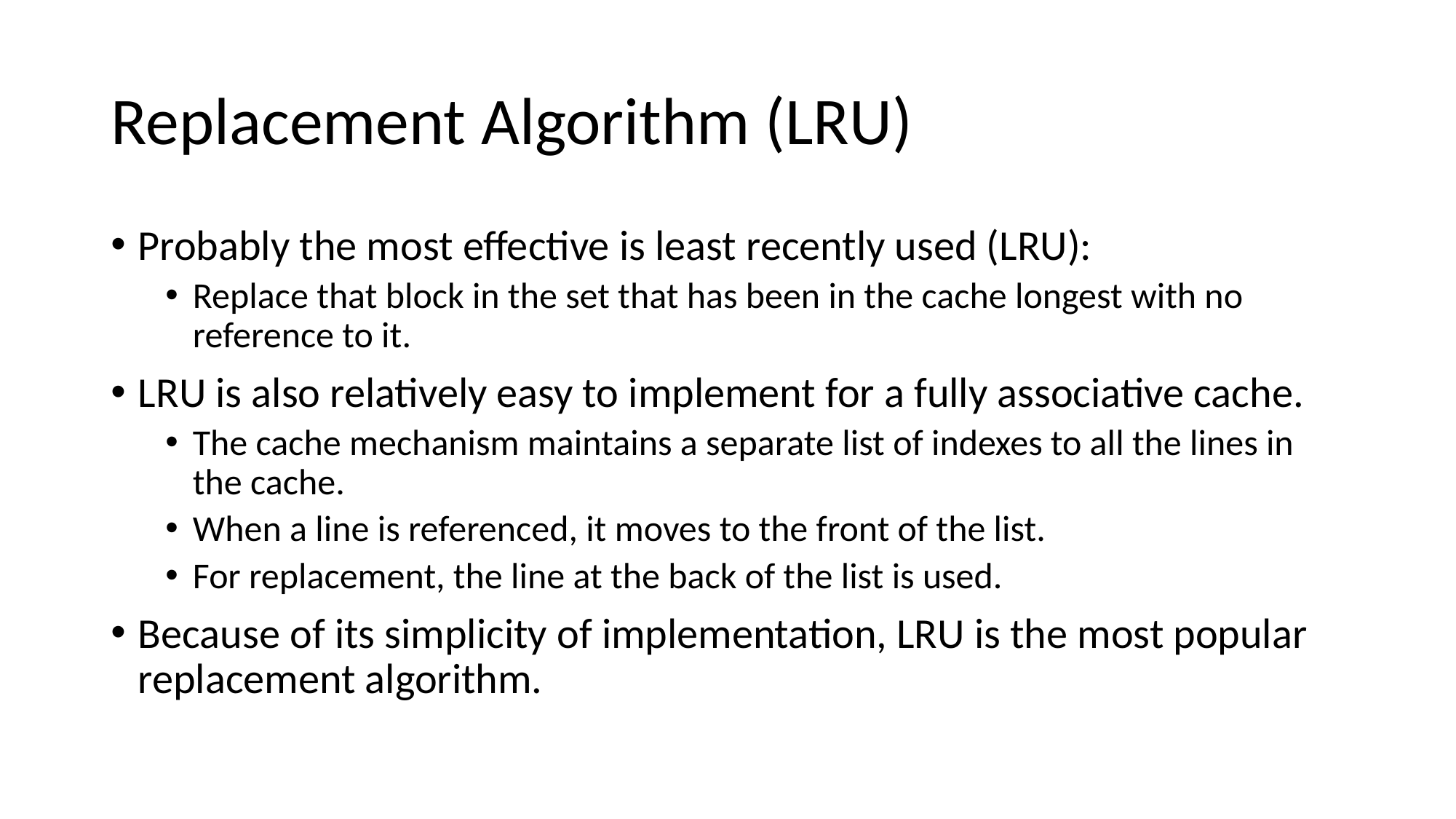

# Replacement Algorithm (LRU)
Probably the most effective is least recently used (LRU):
Replace that block in the set that has been in the cache longest with no reference to it.
LRU is also relatively easy to implement for a fully associative cache.
The cache mechanism maintains a separate list of indexes to all the lines in the cache.
When a line is referenced, it moves to the front of the list.
For replacement, the line at the back of the list is used.
Because of its simplicity of implementation, LRU is the most popular replacement algorithm.